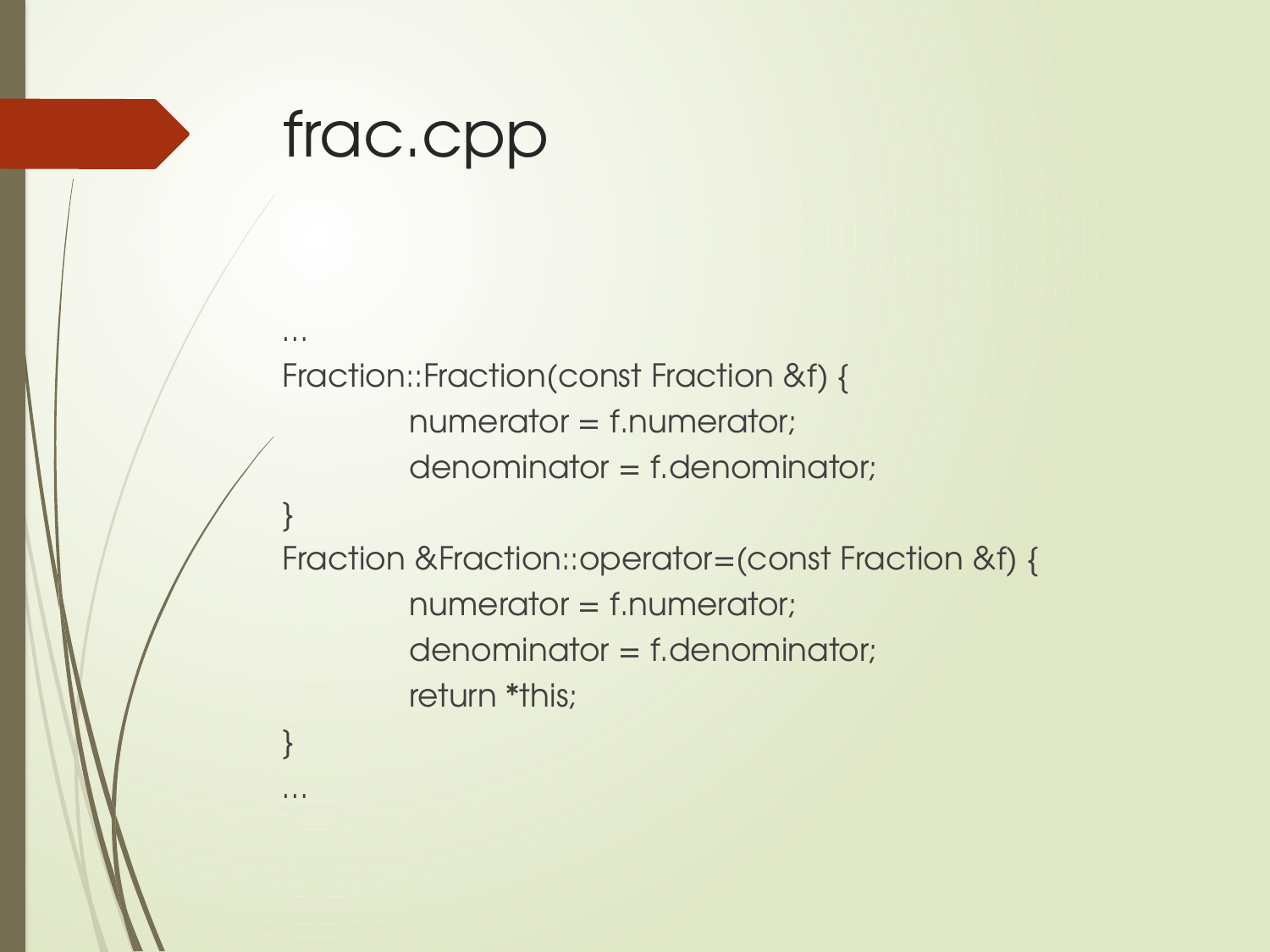

# frac.cpp
…
Fraction::Fraction(const Fraction &f) {
	numerator = f.numerator;
	denominator = f.denominator;
}
Fraction &Fraction::operator=(const Fraction &f) {
	numerator = f.numerator;
	denominator = f.denominator;
	return *this;
}
…